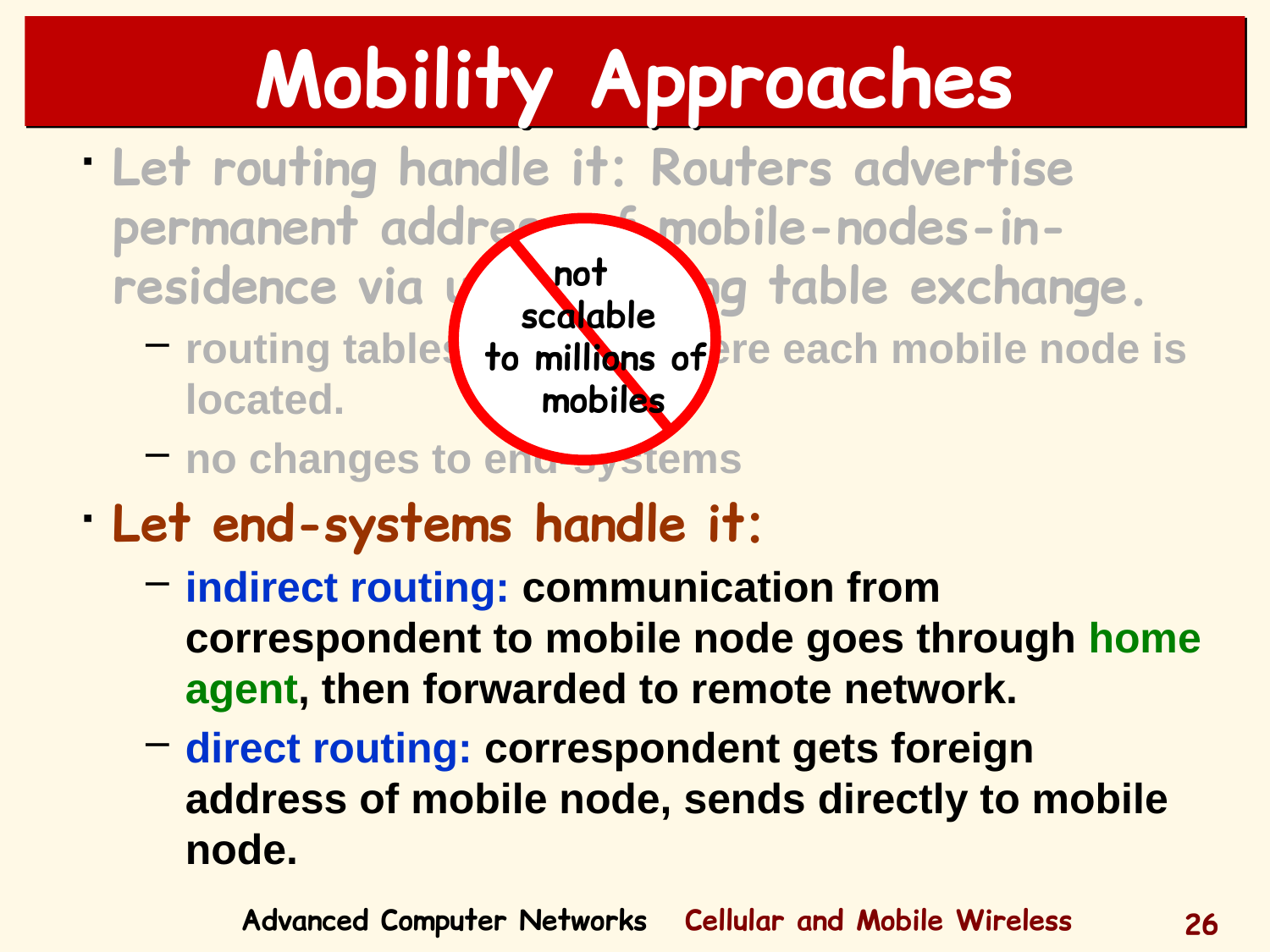

# Mobility Approaches
Let routing handle it: Routers advertise permanent address of mobile-nodes-in-residence via usual routing table exchange.
routing tables indicate where each mobile node is located.
no changes to end-systems
Let end-systems handle it:
indirect routing: communication from correspondent to mobile node goes through home agent, then forwarded to remote network.
direct routing: correspondent gets foreign address of mobile node, sends directly to mobile node.

not
scalable
 to millions of
  mobiles
Advanced Computer Networks   Cellular and Mobile Wireless
26